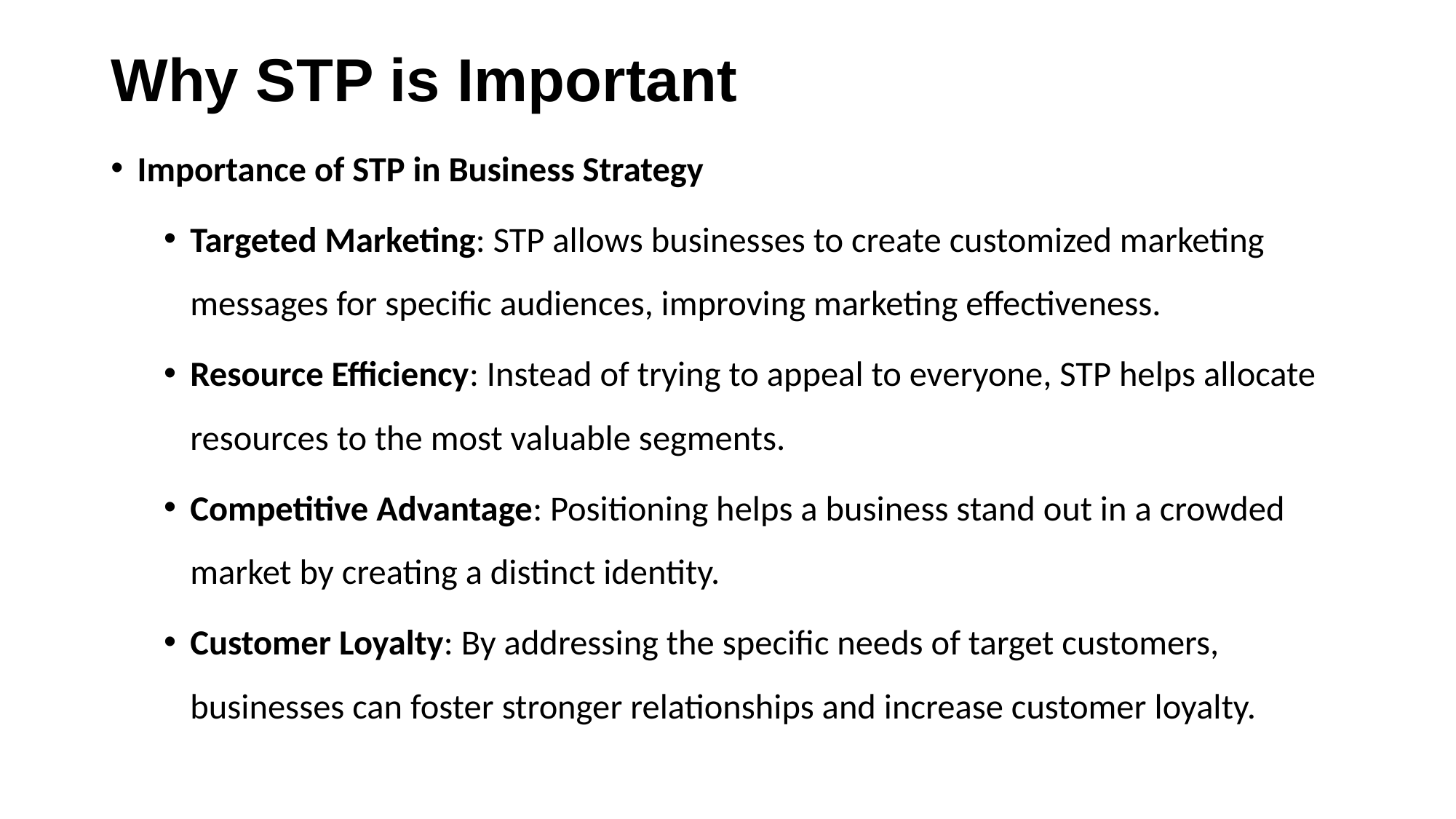

# Why STP is Important
Importance of STP in Business Strategy
Targeted Marketing: STP allows businesses to create customized marketing messages for specific audiences, improving marketing effectiveness.
Resource Efficiency: Instead of trying to appeal to everyone, STP helps allocate resources to the most valuable segments.
Competitive Advantage: Positioning helps a business stand out in a crowded market by creating a distinct identity.
Customer Loyalty: By addressing the specific needs of target customers, businesses can foster stronger relationships and increase customer loyalty.